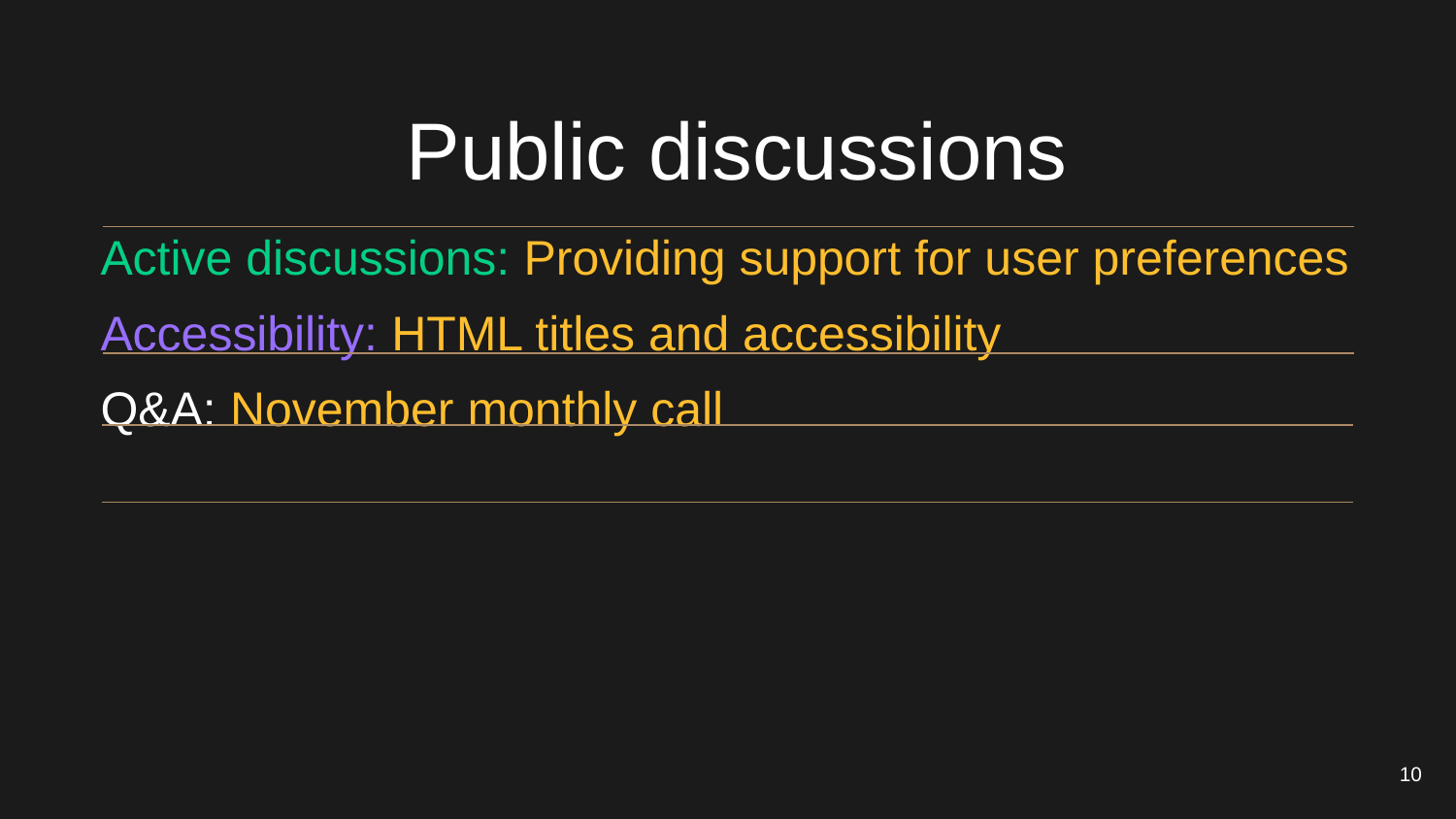

# Public discussions
Active discussions: Providing support for user preferences
Accessibility: HTML titles and accessibility
Q&A: November monthly call

10